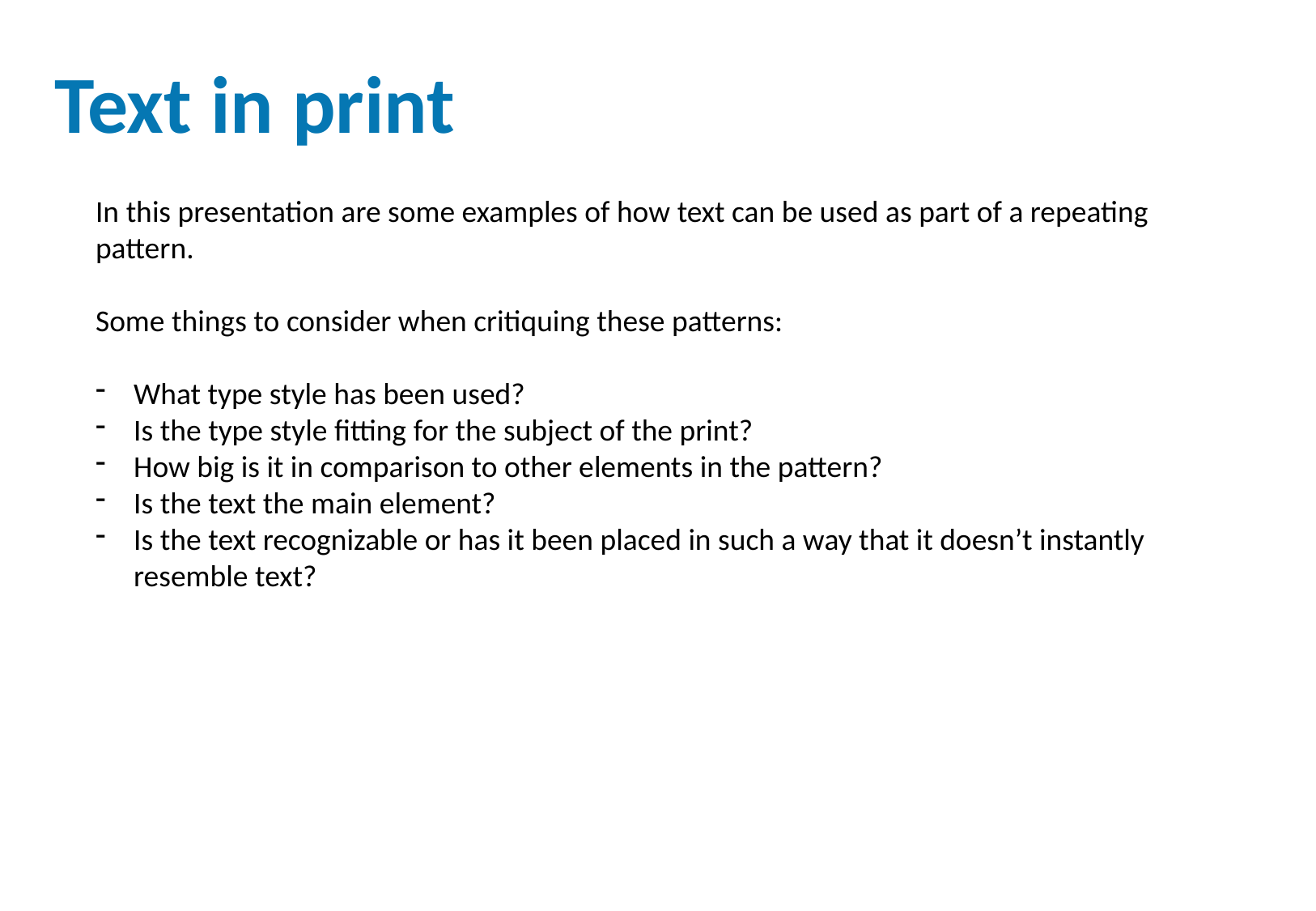

Text in print
In this presentation are some examples of how text can be used as part of a repeating pattern.

Some things to consider when critiquing these patterns:

What type style has been used?
Is the type style fitting for the subject of the print?
How big is it in comparison to other elements in the pattern?
Is the text the main element?
Is the text recognizable or has it been placed in such a way that it doesn’t instantly resemble text?